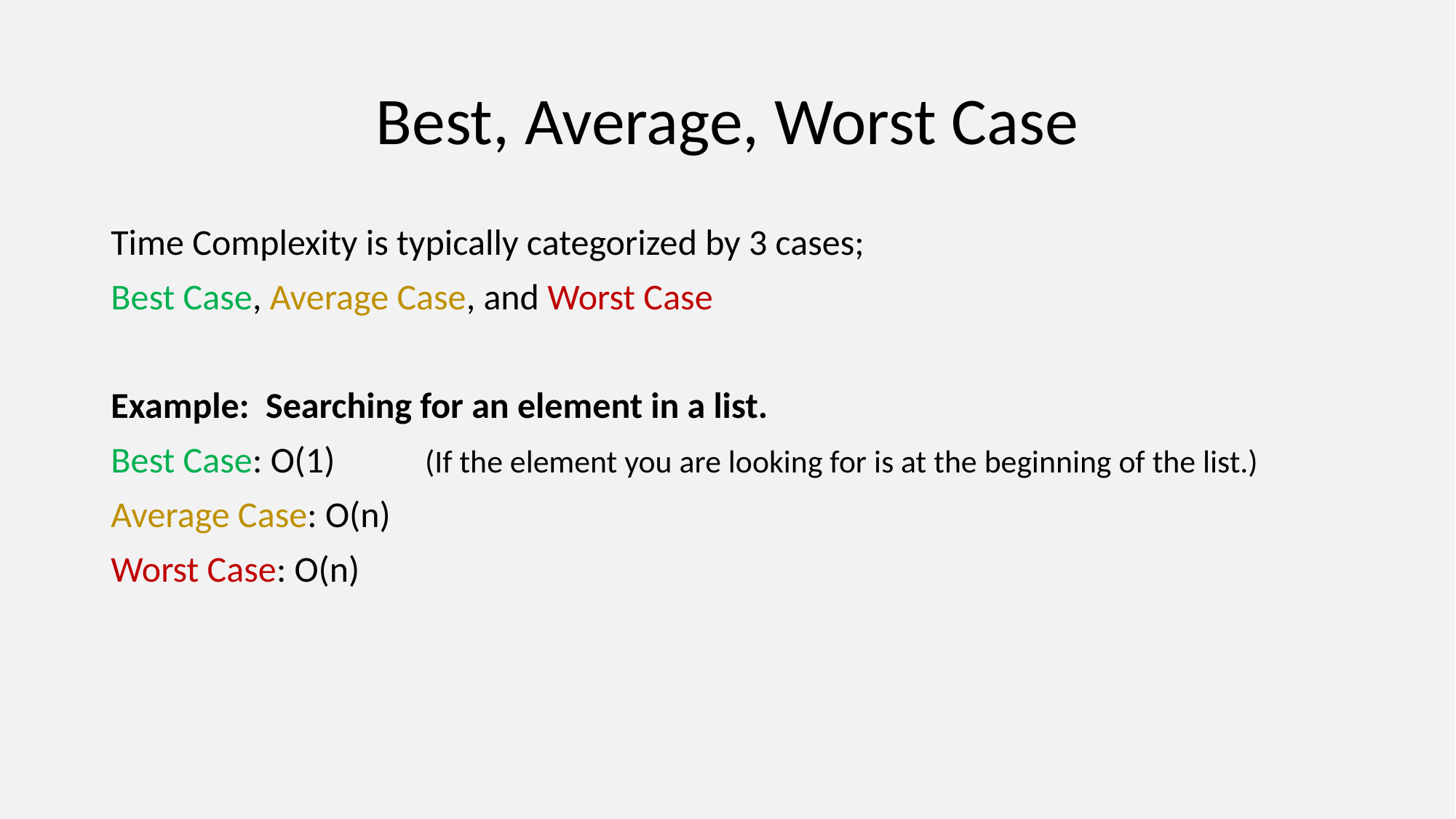

# Best, Average, Worst Case
Time Complexity is typically categorized by 3 cases;
Best Case, Average Case, and Worst Case

Example:  Searching for an element in a list.
Best Case: O(1)           (If the element you are looking for is at the beginning of the list.)
Average Case: O(n)
Worst Case: O(n)